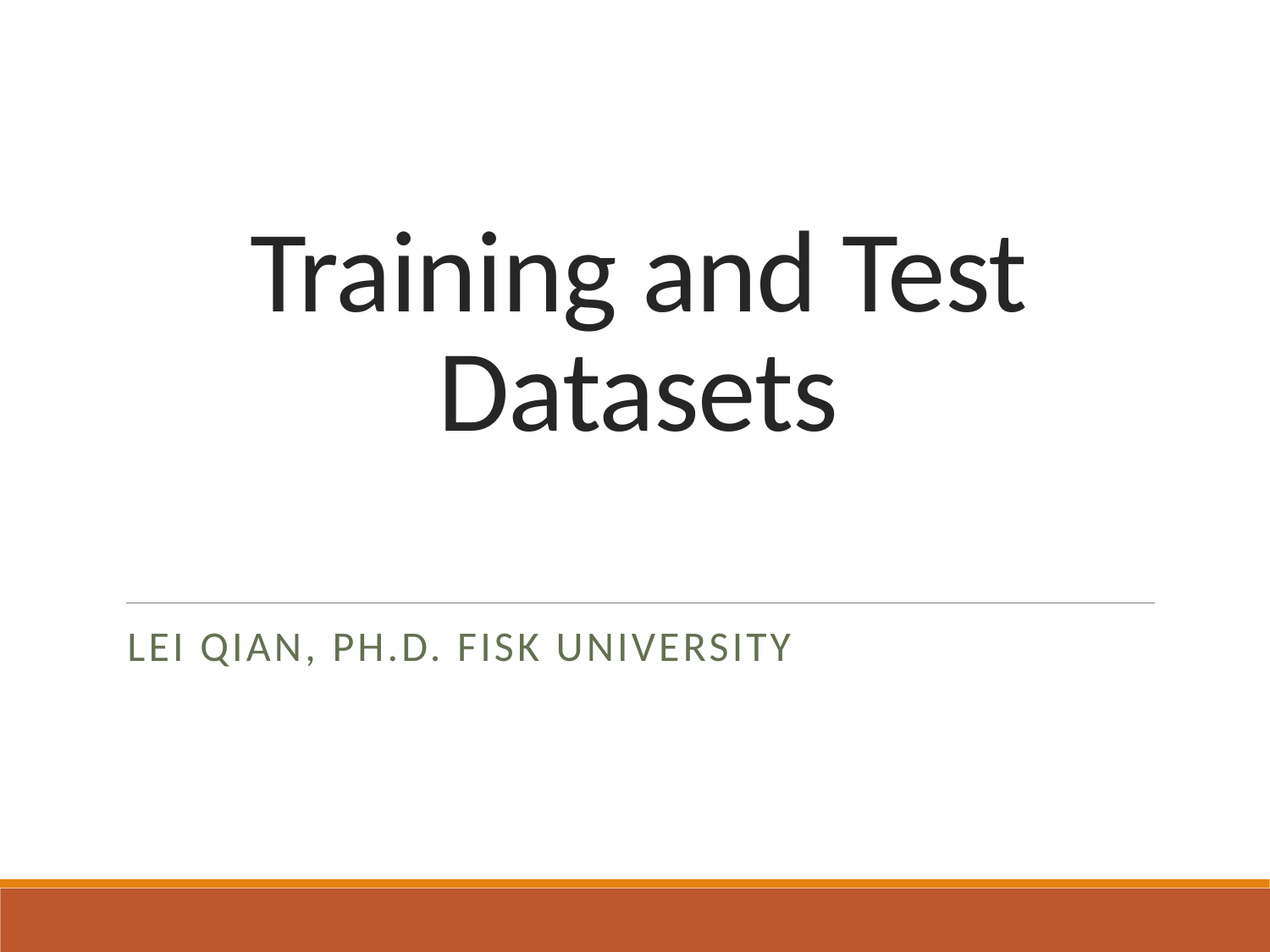

# Training and Test Datasets
Lei Qian, Ph.D. Fisk University